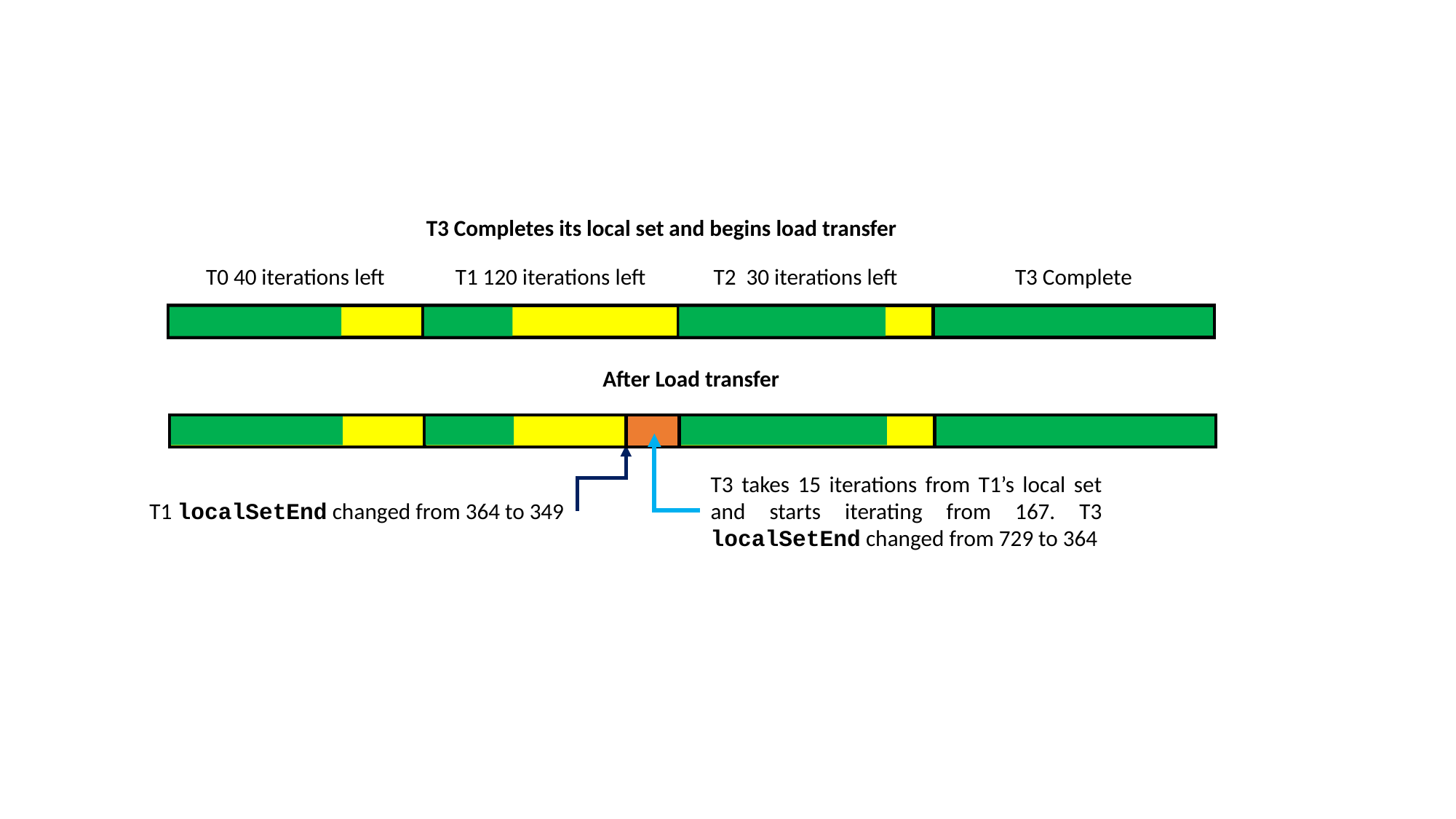

T3 Completes its local set and begins load transfer
T0 40 iterations left
T1 120 iterations left
T3 Complete
T2  30 iterations left

After Load transfer

T3 takes 15 iterations from T1’s local set and starts iterating from 167. T3 localSetEnd changed from 729 to 364
T1 localSetEnd changed from 364 to 349